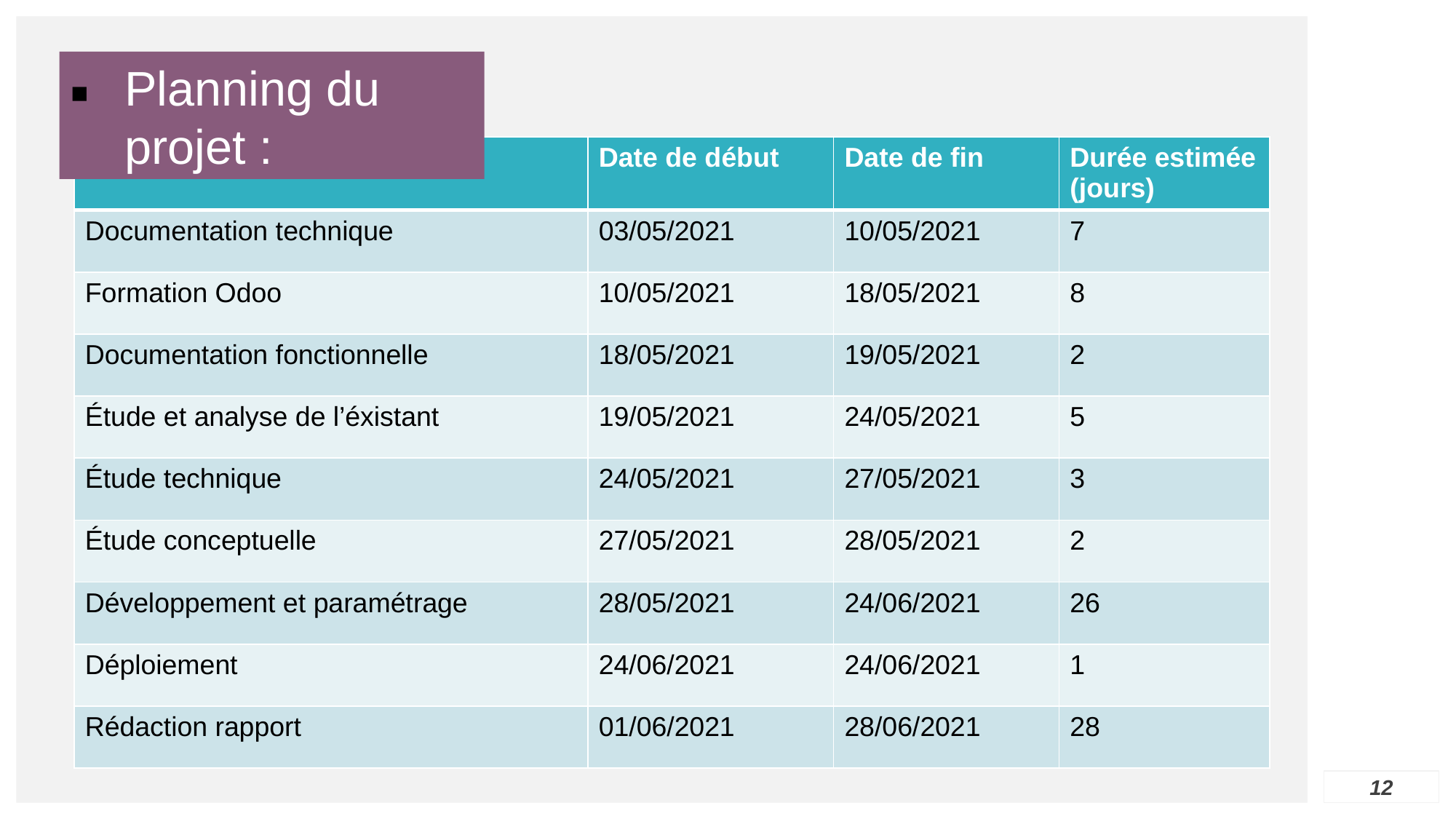

Planning du projet :
| Phase | Date de début | Date de fin | Durée estimée (jours) |
| --- | --- | --- | --- |
| Documentation technique | 03/05/2021 | 10/05/2021 | 7 |
| Formation Odoo | 10/05/2021 | 18/05/2021 | 8 |
| Documentation fonctionnelle | 18/05/2021 | 19/05/2021 | 2 |
| Étude et analyse de l’éxistant | 19/05/2021 | 24/05/2021 | 5 |
| Étude technique | 24/05/2021 | 27/05/2021 | 3 |
| Étude conceptuelle | 27/05/2021 | 28/05/2021 | 2 |
| Développement et paramétrage | 28/05/2021 | 24/06/2021 | 26 |
| Déploiement | 24/06/2021 | 24/06/2021 | 1 |
| Rédaction rapport | 01/06/2021 | 28/06/2021 | 28 |
12